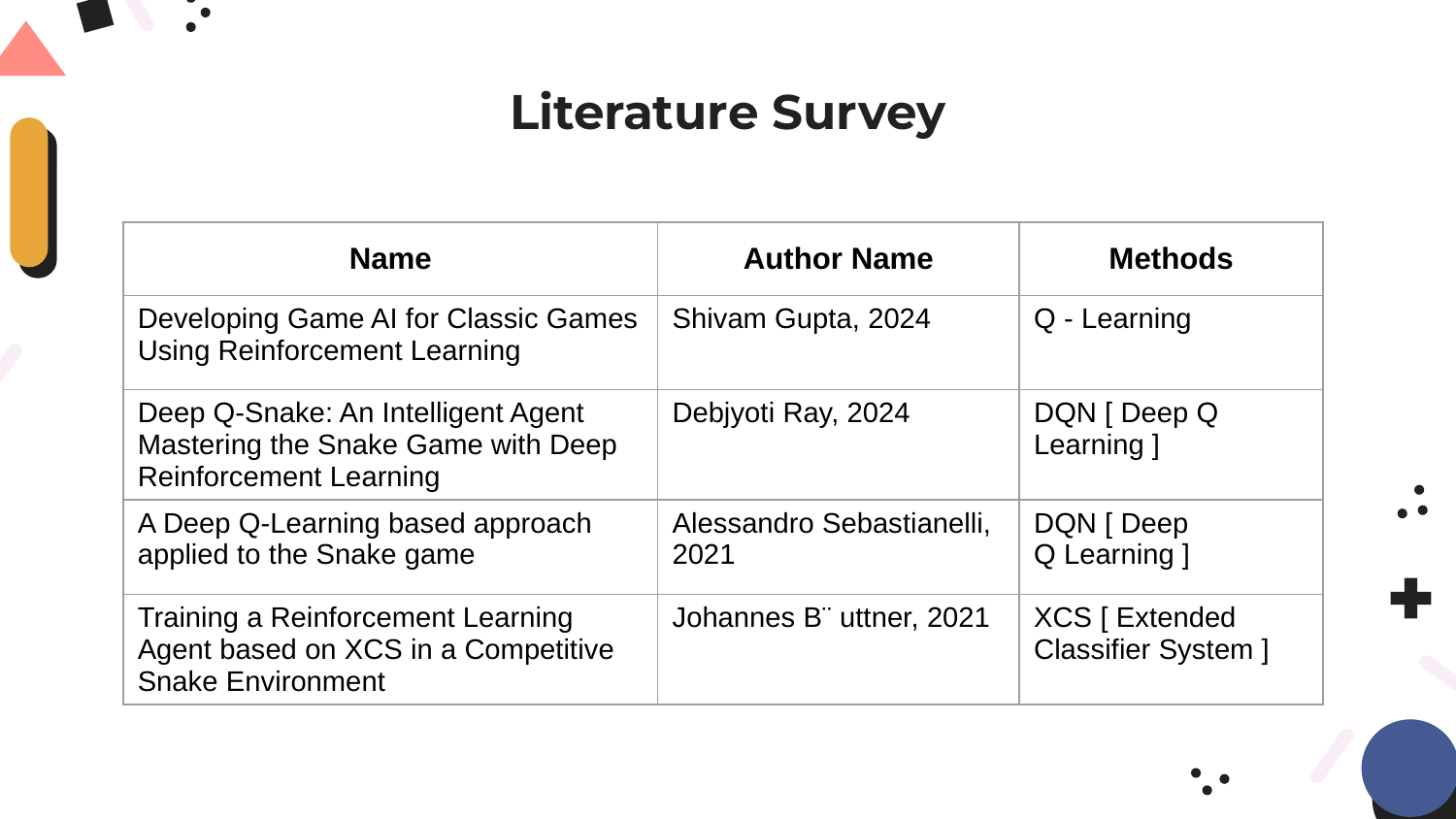

# Literature Survey
| Name | Author Name | Methods |
| --- | --- | --- |
| Developing Game AI for Classic Games Using Reinforcement Learning | Shivam Gupta, 2024 | Q - Learning |
| Deep Q-Snake: An Intelligent Agent Mastering the Snake Game with Deep Reinforcement Learning | Debjyoti Ray, 2024 | DQN [ Deep Q Learning ] |
| A Deep Q-Learning based approach applied to the Snake game | Alessandro Sebastianelli, 2021 | DQN [ Deep Q Learning ] |
| Training a Reinforcement Learning Agent based on XCS in a Competitive Snake Environment | Johannes B¨ uttner, 2021 | XCS [ Extended Classifier System ] |